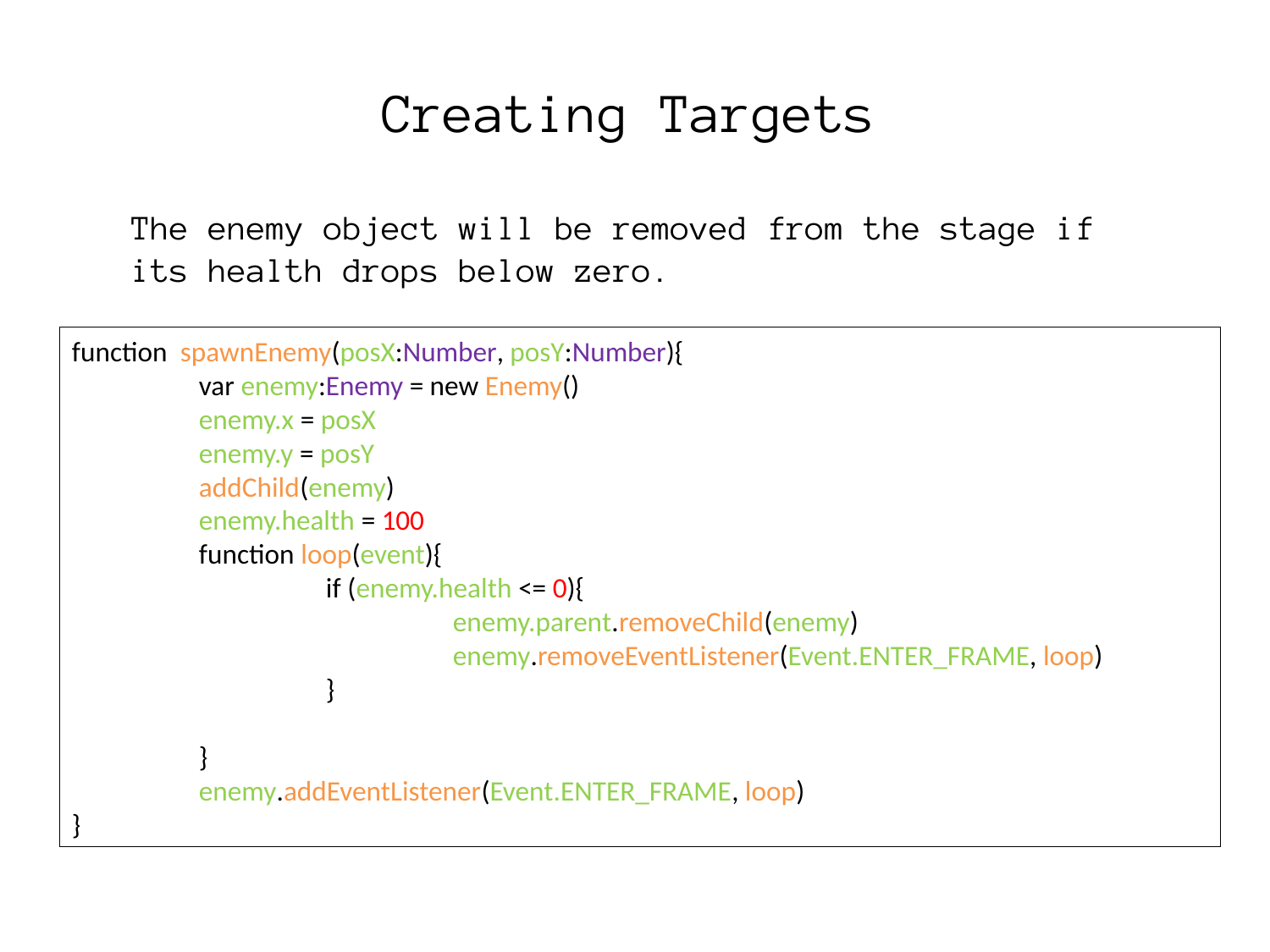

Creating Targets
The enemy object will be removed from the stage if its health drops below zero.
function  spawnEnemy(posX:Number, posY:Number){
	var enemy:Enemy = new Enemy()
	enemy.x = posX
	enemy.y = posY
	addChild(enemy)
	enemy.health = 100
	function loop(event){
		if (enemy.health <= 0){
			enemy.parent.removeChild(enemy)
	enemy.removeEventListener(Event.ENTER_FRAME, loop)
}

	}
	enemy.addEventListener(Event.ENTER_FRAME, loop)
}